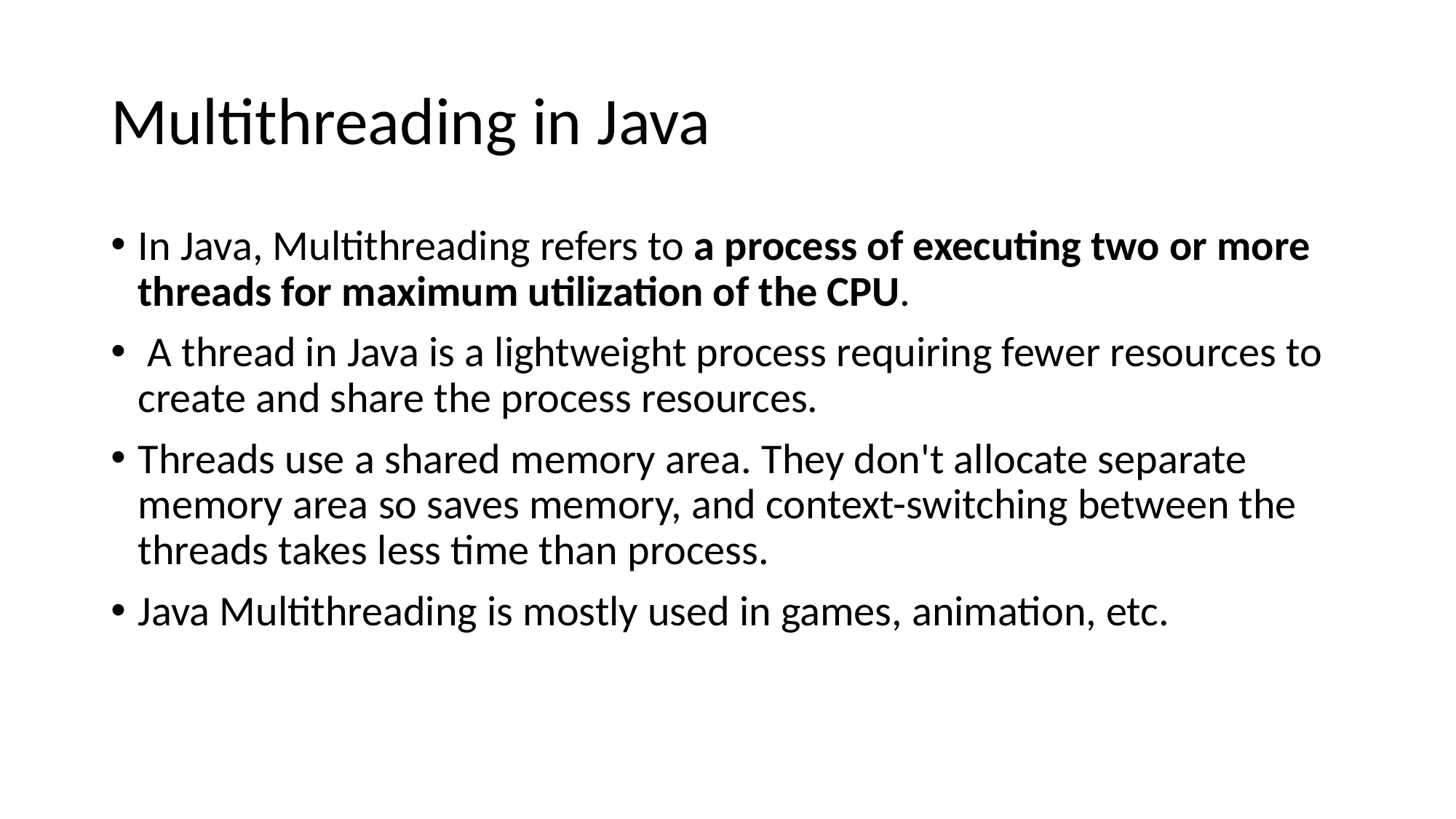

# Multithreading in Java
In Java, Multithreading refers to a process of executing two or more threads for maximum utilization of the CPU.
 A thread in Java is a lightweight process requiring fewer resources to create and share the process resources.
Threads use a shared memory area. They don't allocate separate memory area so saves memory, and context-switching between the threads takes less time than process.
Java Multithreading is mostly used in games, animation, etc.